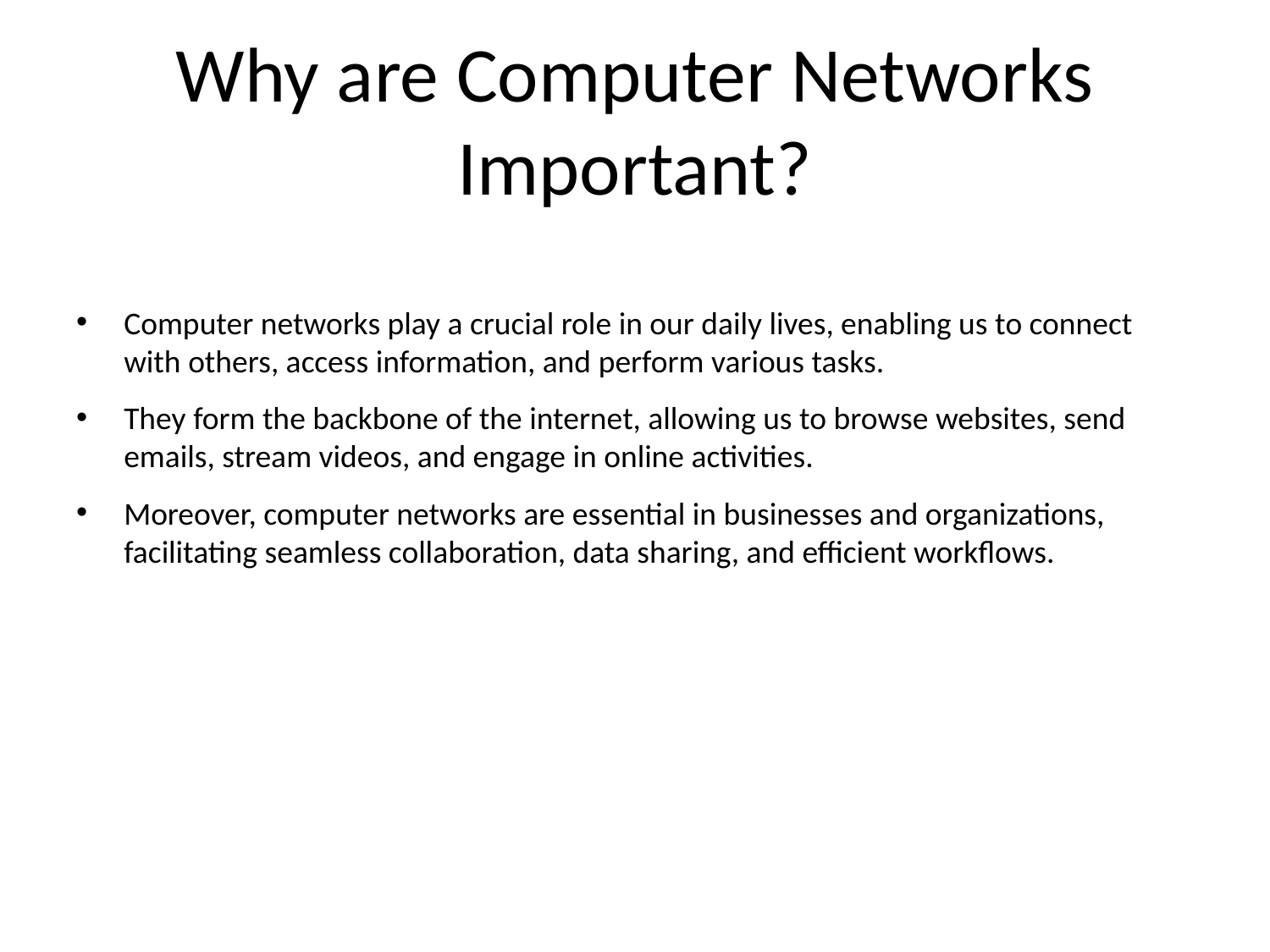

# Why are Computer Networks Important?

Computer networks play a crucial role in our daily lives, enabling us to connect with others, access information, and perform various tasks.
They form the backbone of the internet, allowing us to browse websites, send emails, stream videos, and engage in online activities.
Moreover, computer networks are essential in businesses and organizations, facilitating seamless collaboration, data sharing, and efficient workflows.